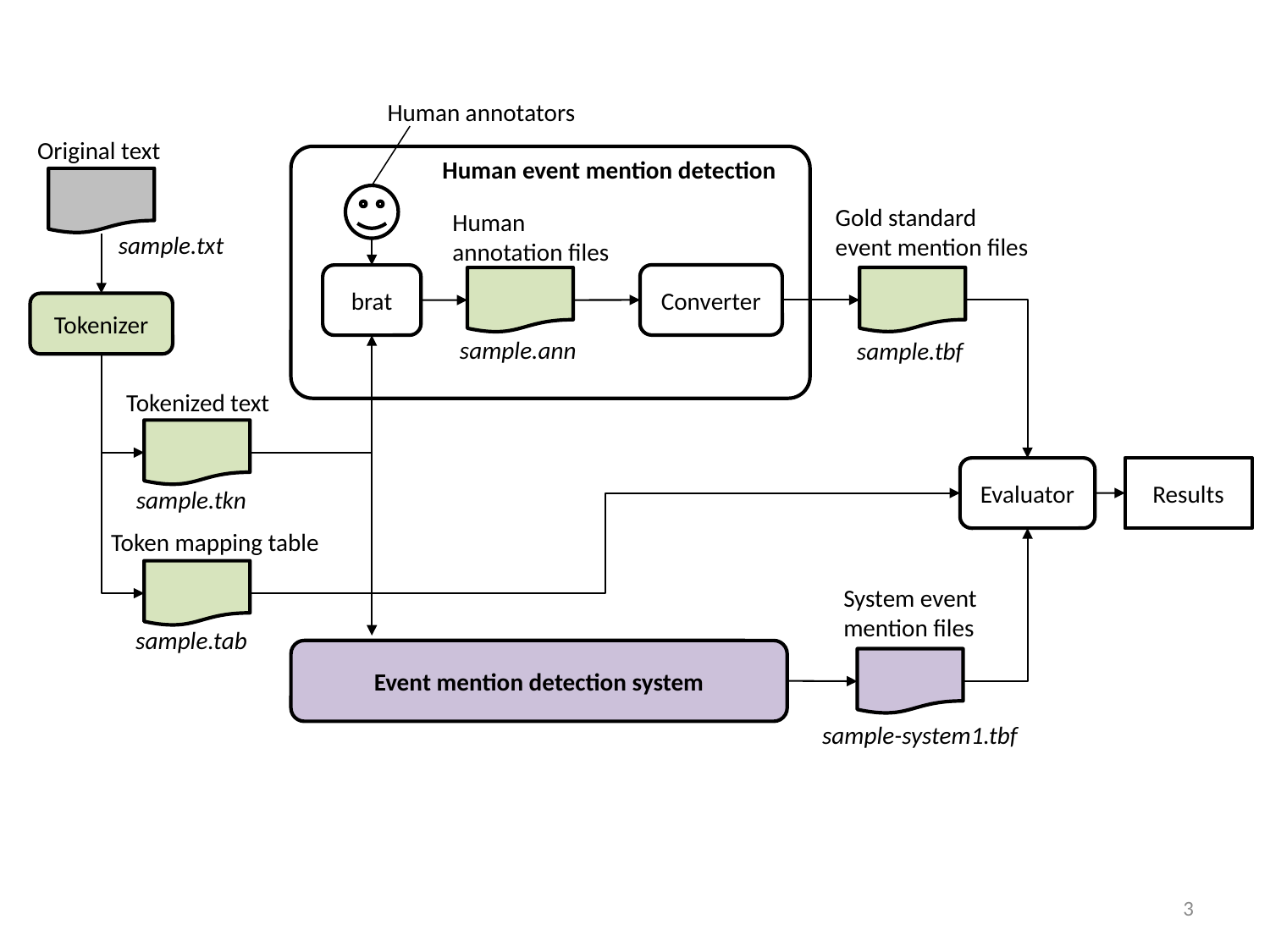

Human annotators
Original text

Human event mention detection

Gold standard
event mention files
Human annotation files
sample.txt
Converter
brat

Tokenizer
sample.ann
sample.tbf
Tokenized text

Results
Evaluator
sample.tkn
Token mapping table

System event
mention files
sample.tab
Event mention detection system

sample-system1.tbf
3